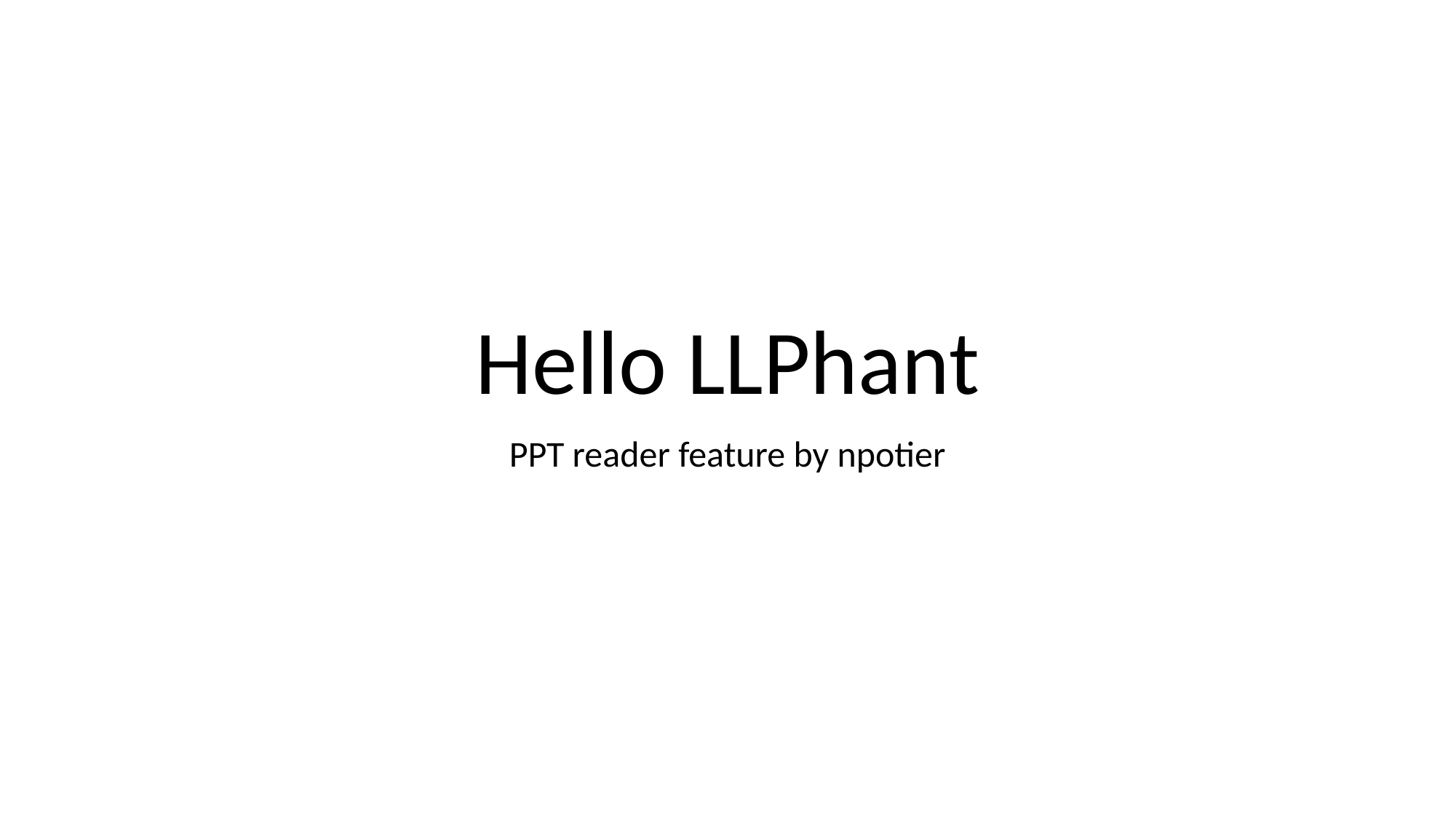

# Hello LLPhant
PPT reader feature by npotier